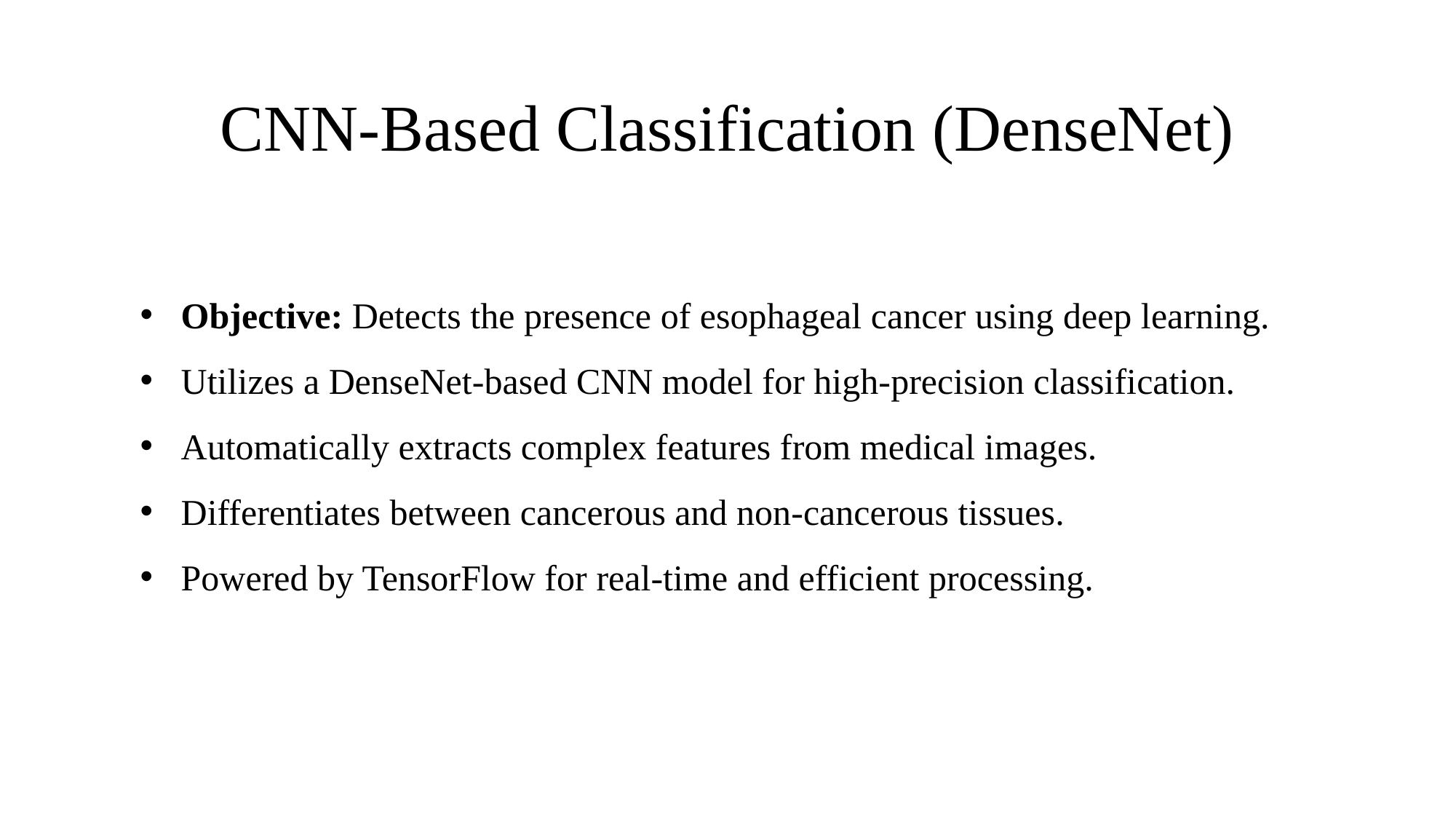

# CNN-Based Classification (DenseNet)

Objective: Detects the presence of esophageal cancer using deep learning.
Utilizes a DenseNet-based CNN model for high-precision classification.
Automatically extracts complex features from medical images.
Differentiates between cancerous and non-cancerous tissues.
Powered by TensorFlow for real-time and efficient processing.